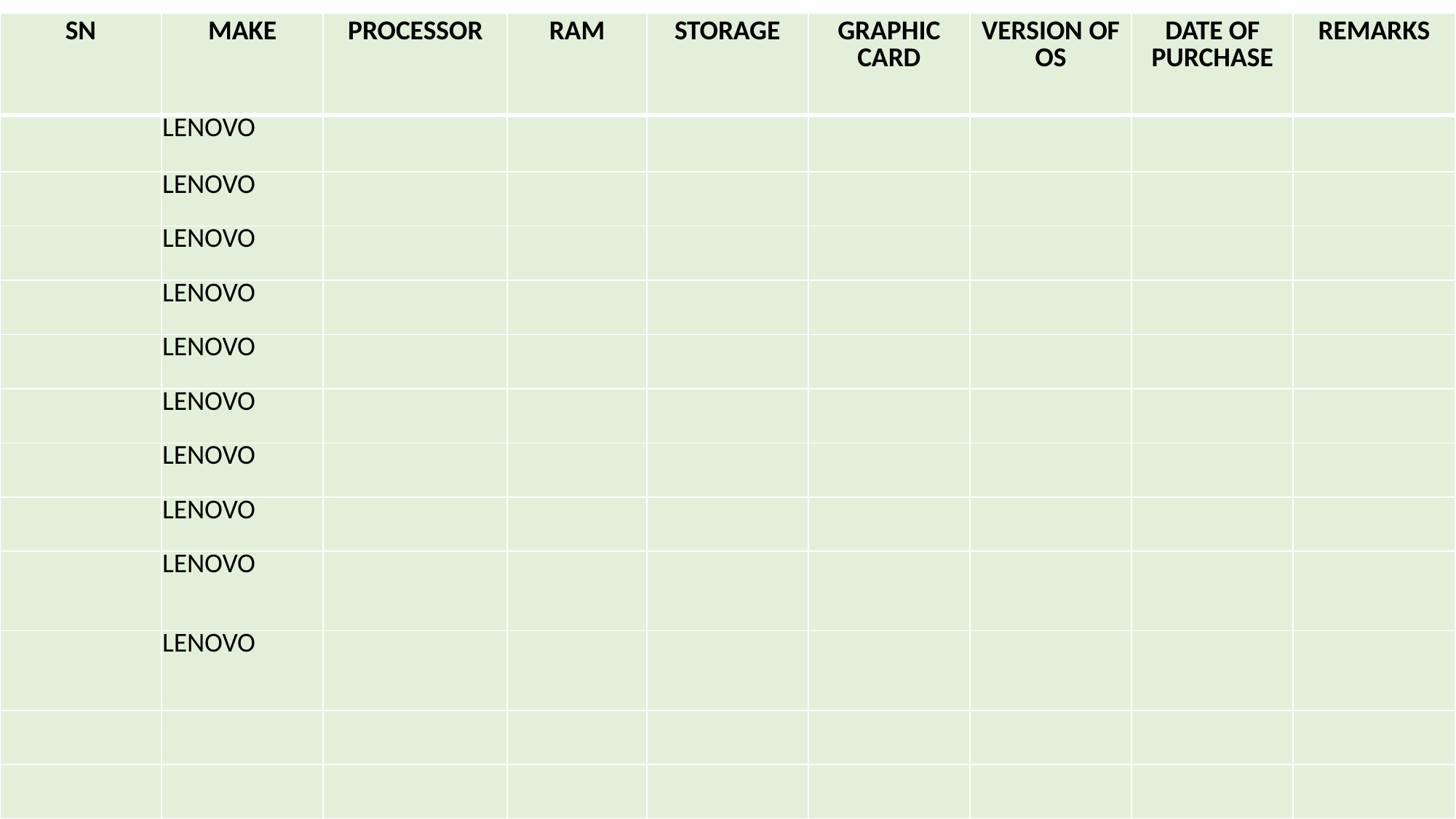

| SN | MAKE | PROCESSOR | RAM | STORAGE | GRAPHIC CARD | VERSION OF OS | DATE OF PURCHASE | REMARKS |
| --- | --- | --- | --- | --- | --- | --- | --- | --- |
|  | LENOVO |  |  |  |  |  |  |  |
|  | LENOVO |  |  |  |  |  |  |  |
|  | LENOVO |  |  |  |  |  |  |  |
|  | LENOVO |  |  |  |  |  |  |  |
|  | LENOVO |  |  |  |  |  |  |  |
|  | LENOVO |  |  |  |  |  |  |  |
|  | LENOVO |  |  |  |  |  |  |  |
|  | LENOVO |  |  |  |  |  |  |  |
|  | LENOVO |  |  |  |  |  |  |  |
|  | LENOVO |  |  |  |  |  |  |  |
|  |  |  |  |  |  |  |  |  |
|  |  |  |  |  |  |  |  |  |